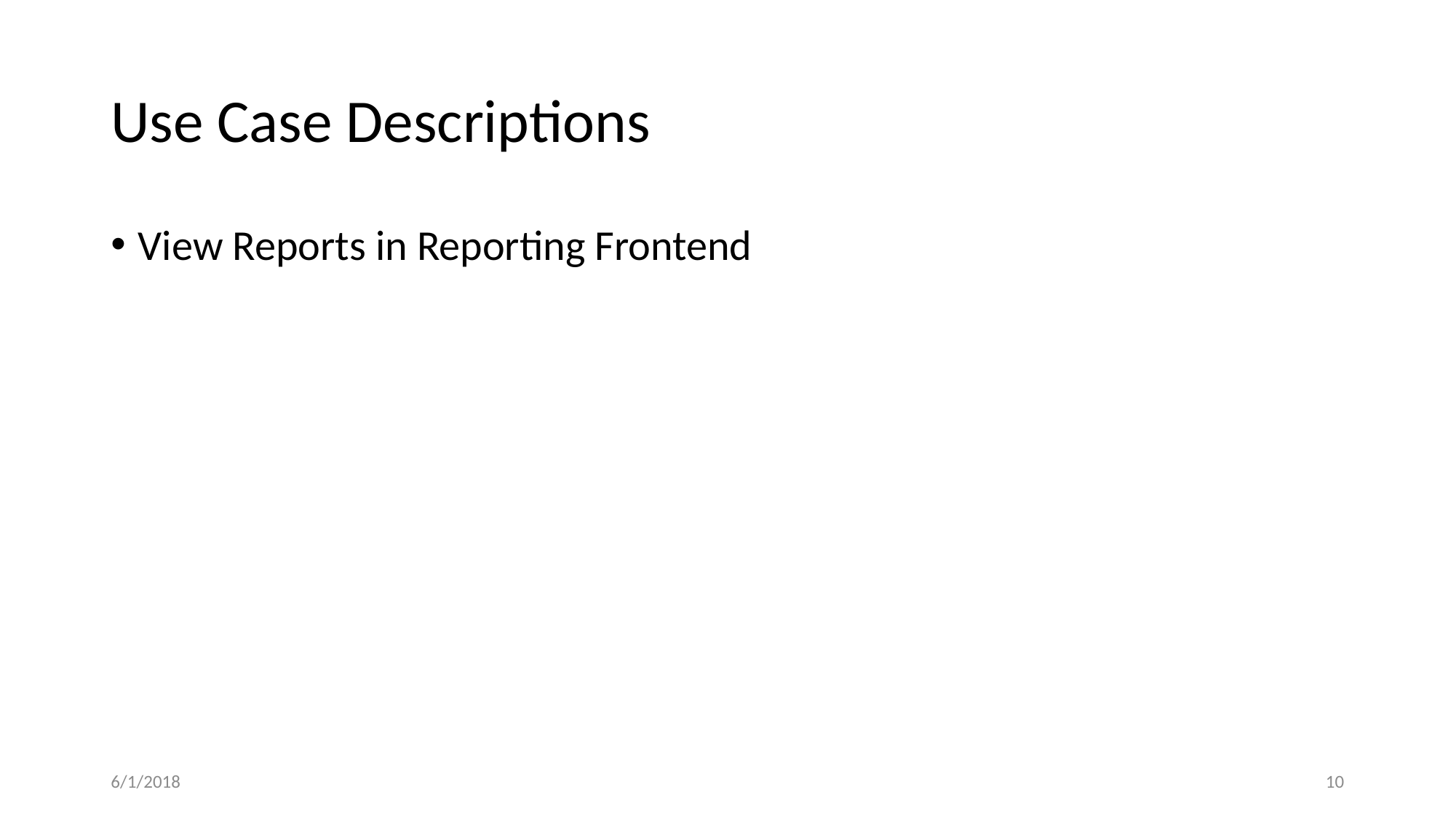

# Use Case Descriptions
View Reports in Reporting Frontend
6/1/2018
10